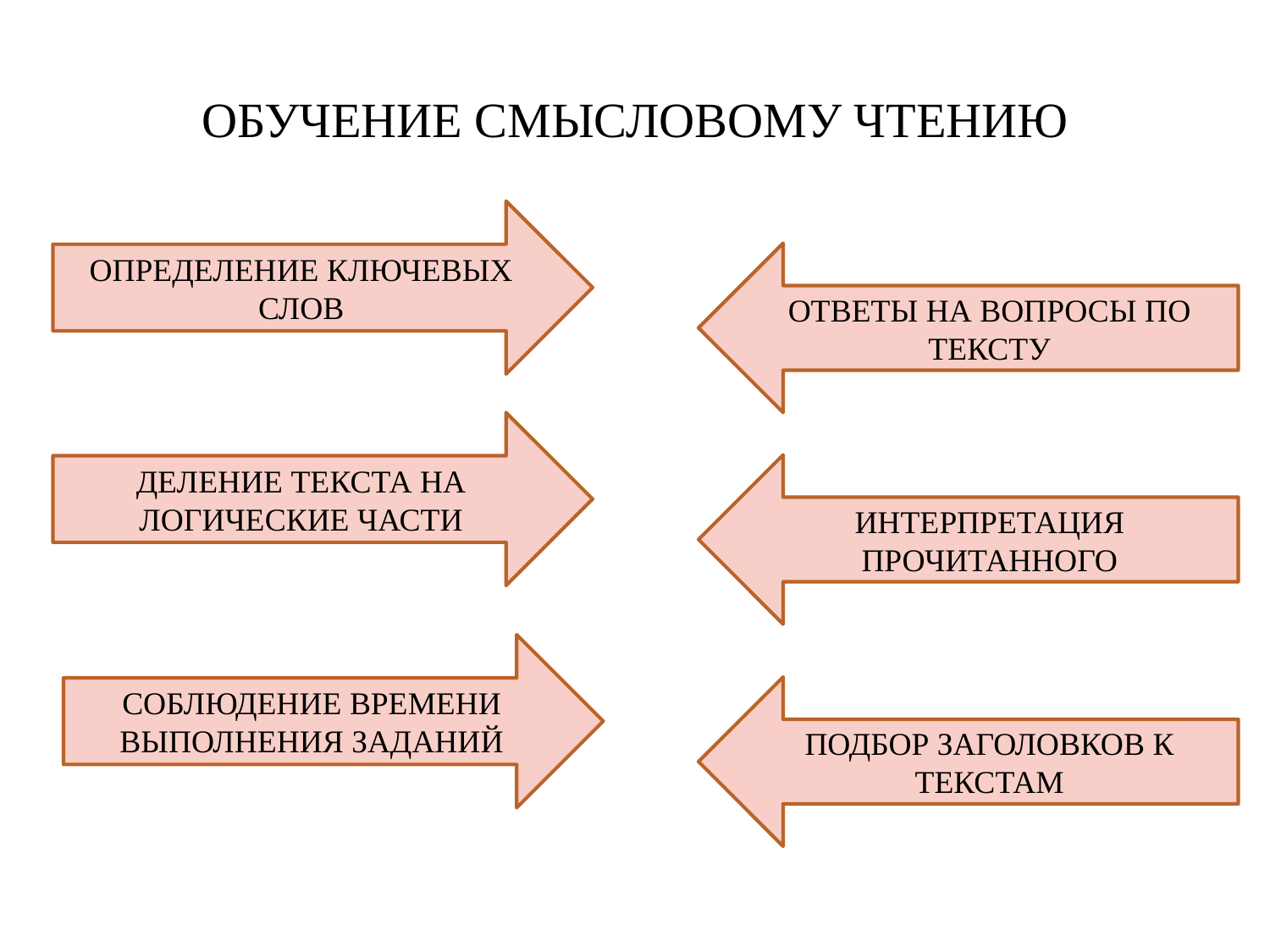

# ОБУЧЕНИЕ СМЫСЛОВОМУ ЧТЕНИЮ
ОПРЕДЕЛЕНИЕ КЛЮЧЕВЫХ СЛОВ
ОТВЕТЫ НА ВОПРОСЫ ПО ТЕКСТУ
ДЕЛЕНИЕ ТЕКСТА НА ЛОГИЧЕСКИЕ ЧАСТИ
ИНТЕРПРЕТАЦИЯ ПРОЧИТАННОГО
СОБЛЮДЕНИЕ ВРЕМЕНИ ВЫПОЛНЕНИЯ ЗАДАНИЙ
ПОДБОР ЗАГОЛОВКОВ К ТЕКСТАМ